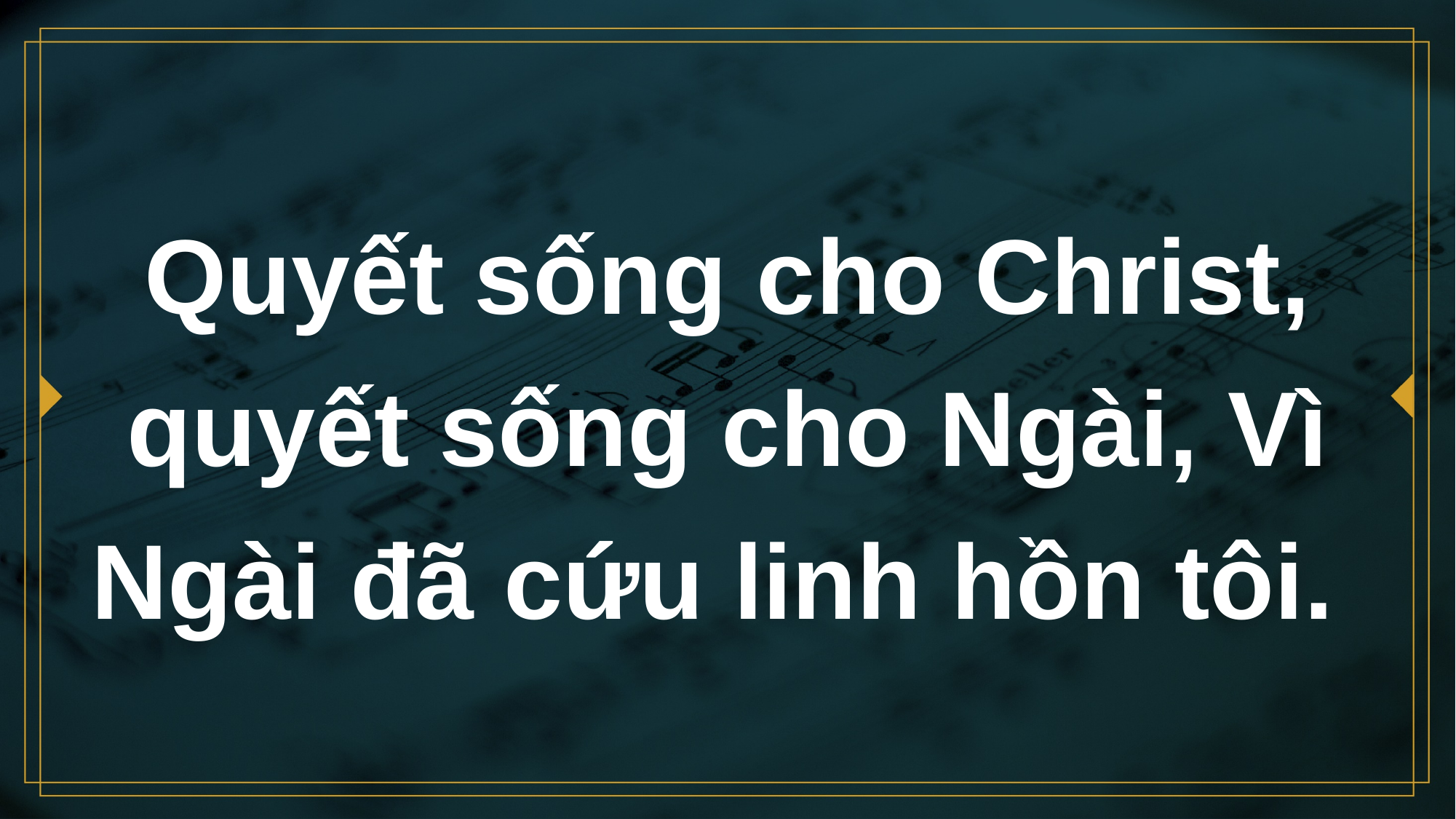

# Quyết sống cho Christ, quyết sống cho Ngài, Vì Ngài đã cứu linh hồn tôi.